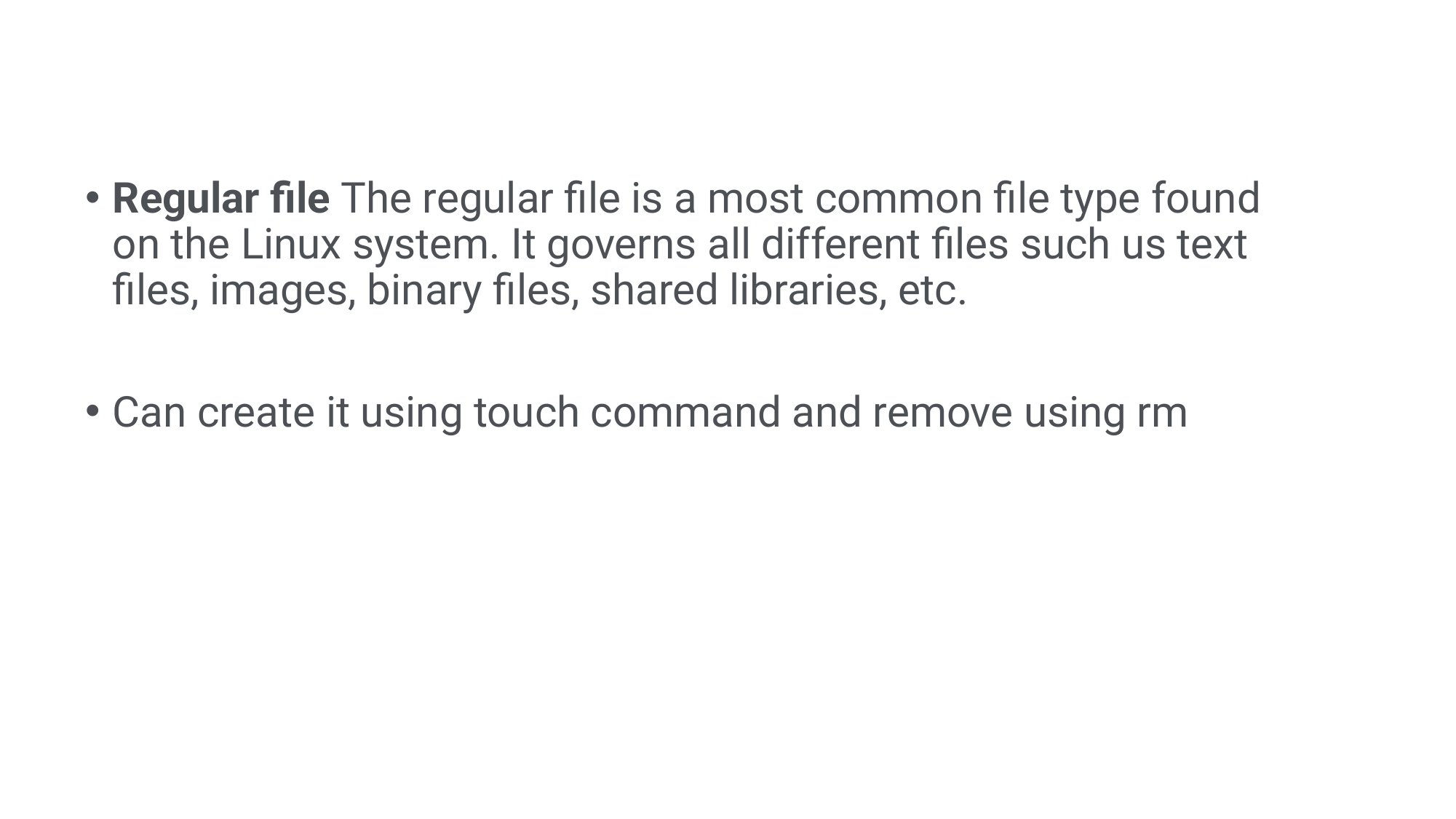

Regular file The regular file is a most common file type found on the Linux system. It governs all different files such us text files, images, binary files, shared libraries, etc.

Can create it using touch command and remove using rm